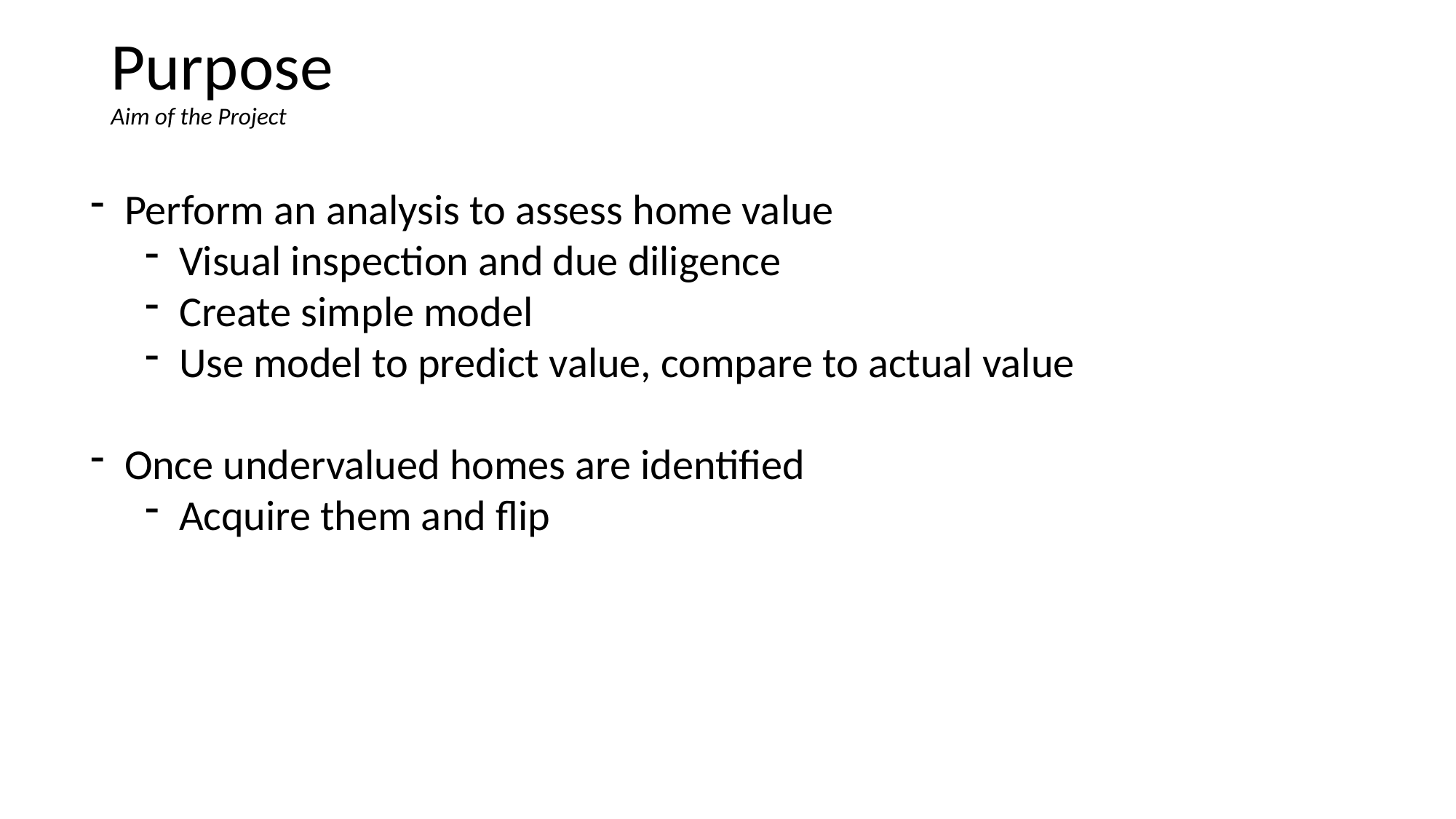

# Purpose Aim of the Project
Perform an analysis to assess home value
Visual inspection and due diligence
Create simple model
Use model to predict value, compare to actual value

Once undervalued homes are identified
Acquire them and flip